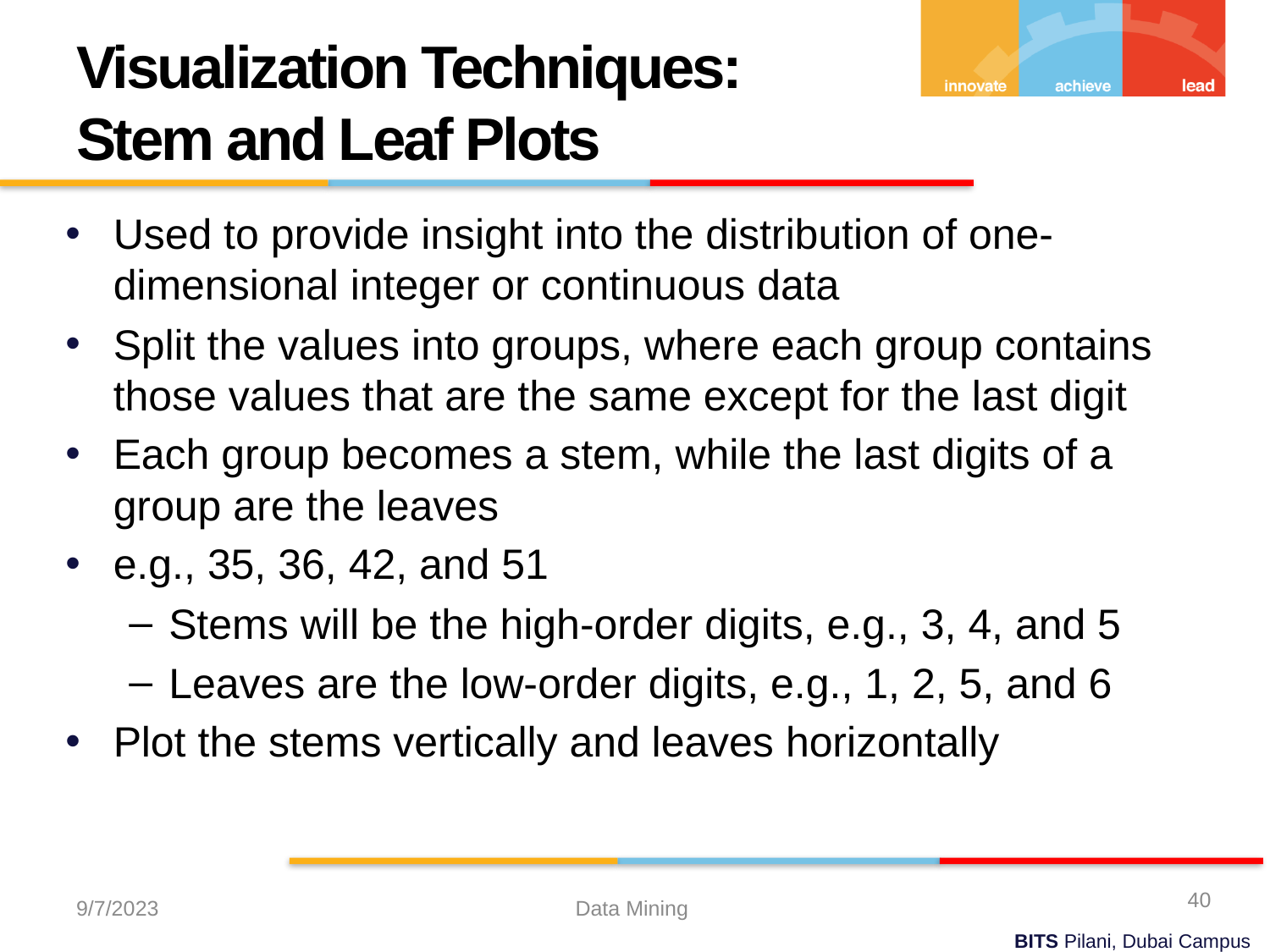

Visualization Techniques: Stem and Leaf Plots
Used to provide insight into the distribution of one-dimensional integer or continuous data
Split the values into groups, where each group contains those values that are the same except for the last digit
Each group becomes a stem, while the last digits of a group are the leaves
e.g., 35, 36, 42, and 51
Stems will be the high-order digits, e.g., 3, 4, and 5
Leaves are the low-order digits, e.g., 1, 2, 5, and 6
Plot the stems vertically and leaves horizontally
40
9/7/2023
Data Mining